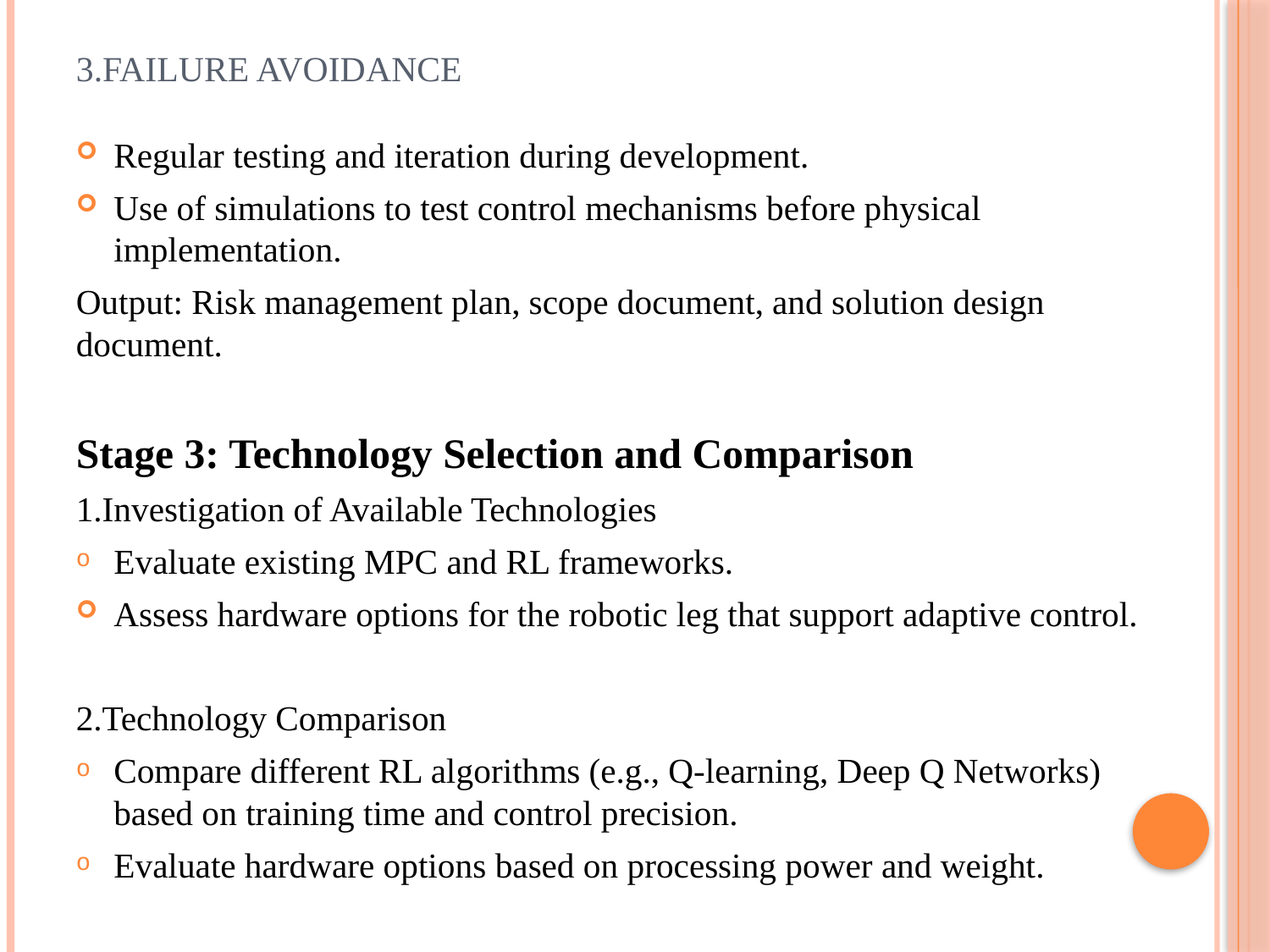

# 3.Failure Avoidance
Regular testing and iteration during development.
Use of simulations to test control mechanisms before physical implementation.
Output: Risk management plan, scope document, and solution design document.

Stage 3: Technology Selection and Comparison
1.Investigation of Available Technologies
Evaluate existing MPC and RL frameworks.
Assess hardware options for the robotic leg that support adaptive control.

2.Technology Comparison
Compare different RL algorithms (e.g., Q-learning, Deep Q Networks) based on training time and control precision.
Evaluate hardware options based on processing power and weight.